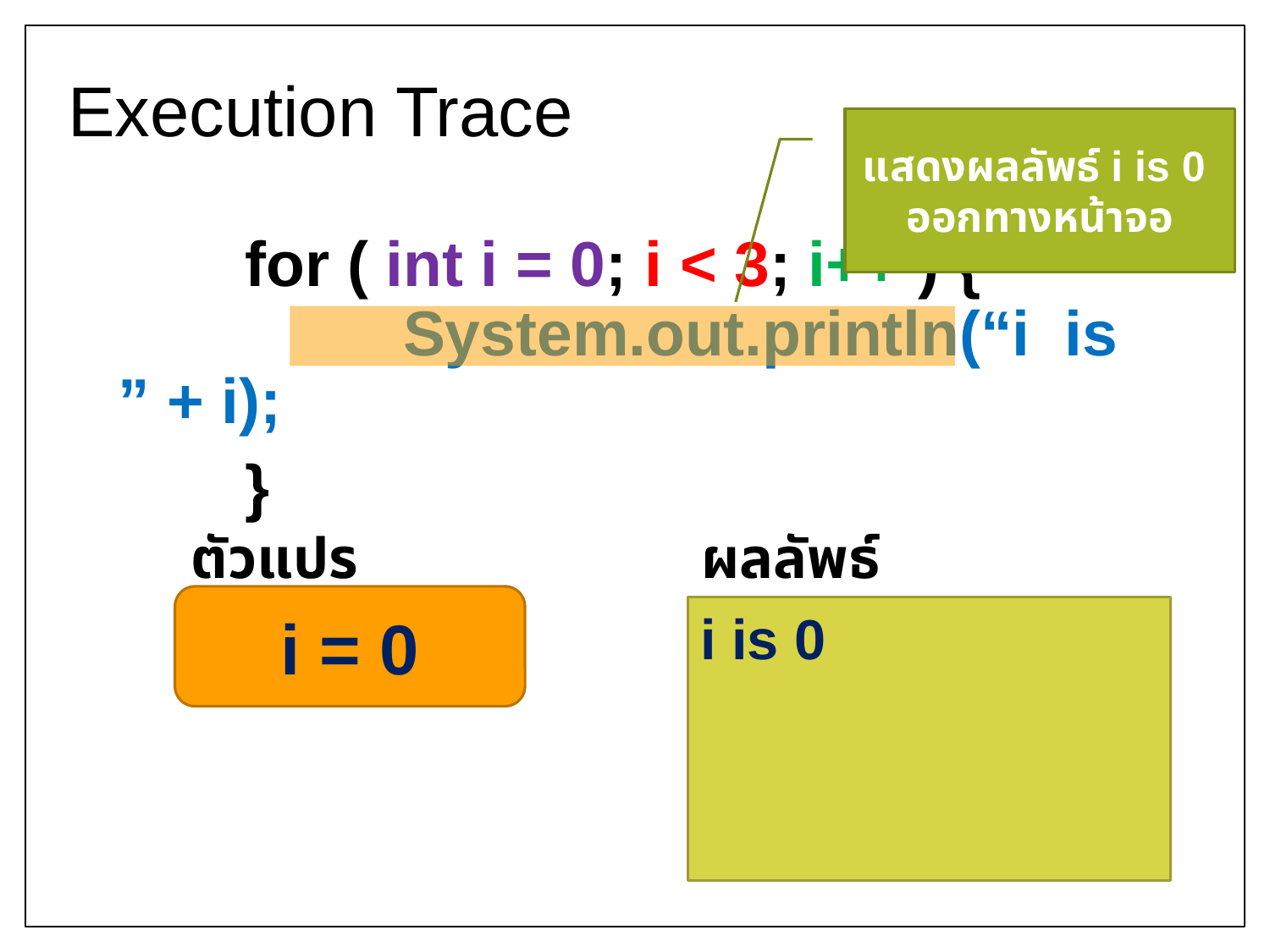

# Execution Trace
แสดงผลลัพธ์ i is 0
ออกทางหน้าจอ
		for ( int i = 0; i < 3; i++ ) {
	         System.out.println(“i  is ” + i);
		}

ตัวแปร
ผลลัพธ์
i = 0
i is 0